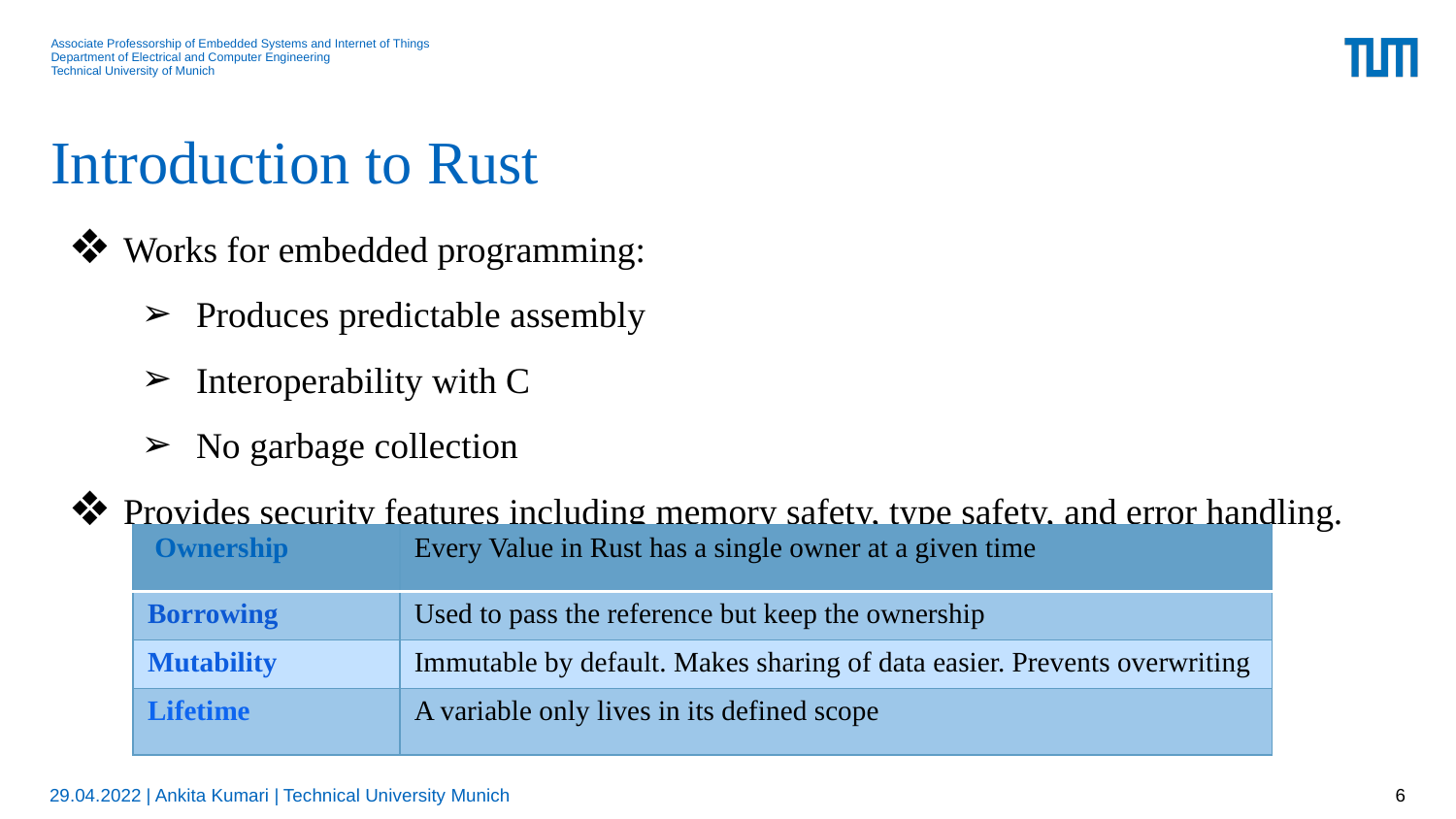

# Introduction to Rust
Works for embedded programming:
Produces predictable assembly
Interoperability with C
No garbage collection
Provides security features including memory safety, type safety, and error handling.

| Ownership | Every Value in Rust has a single owner at a given time |
| --- | --- |
| Borrowing | Used to pass the reference but keep the ownership |
| Mutability | Immutable by default. Makes sharing of data easier. Prevents overwriting |
| Lifetime | A variable only lives in its defined scope |

29.04.2022 | Ankita Kumari | Technical University Munich
6